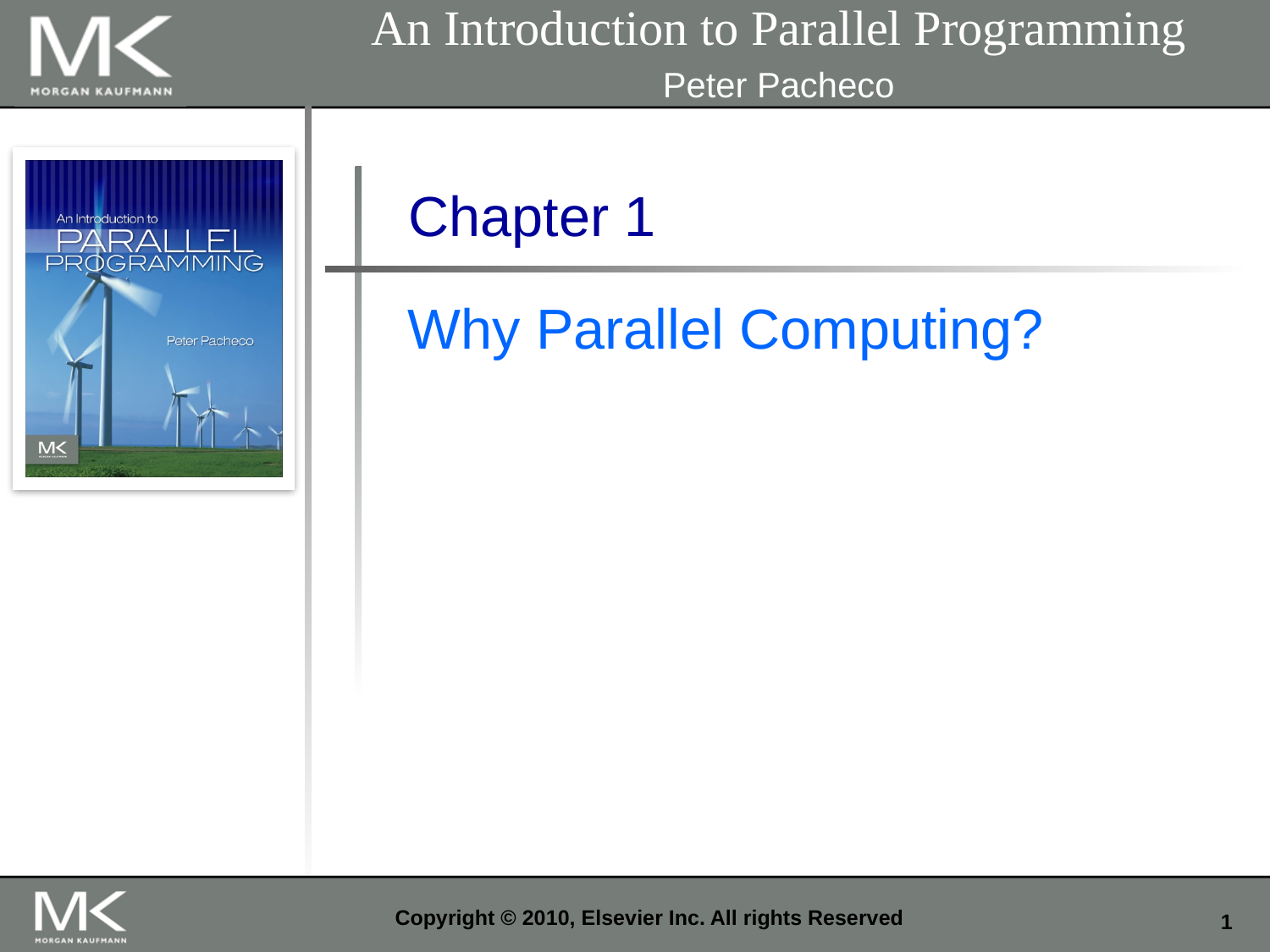

An Introduction to Parallel Programming
Peter Pacheco
Chapter 1
Why Parallel Computing?
Copyright © 2010, Elsevier Inc. All rights Reserved